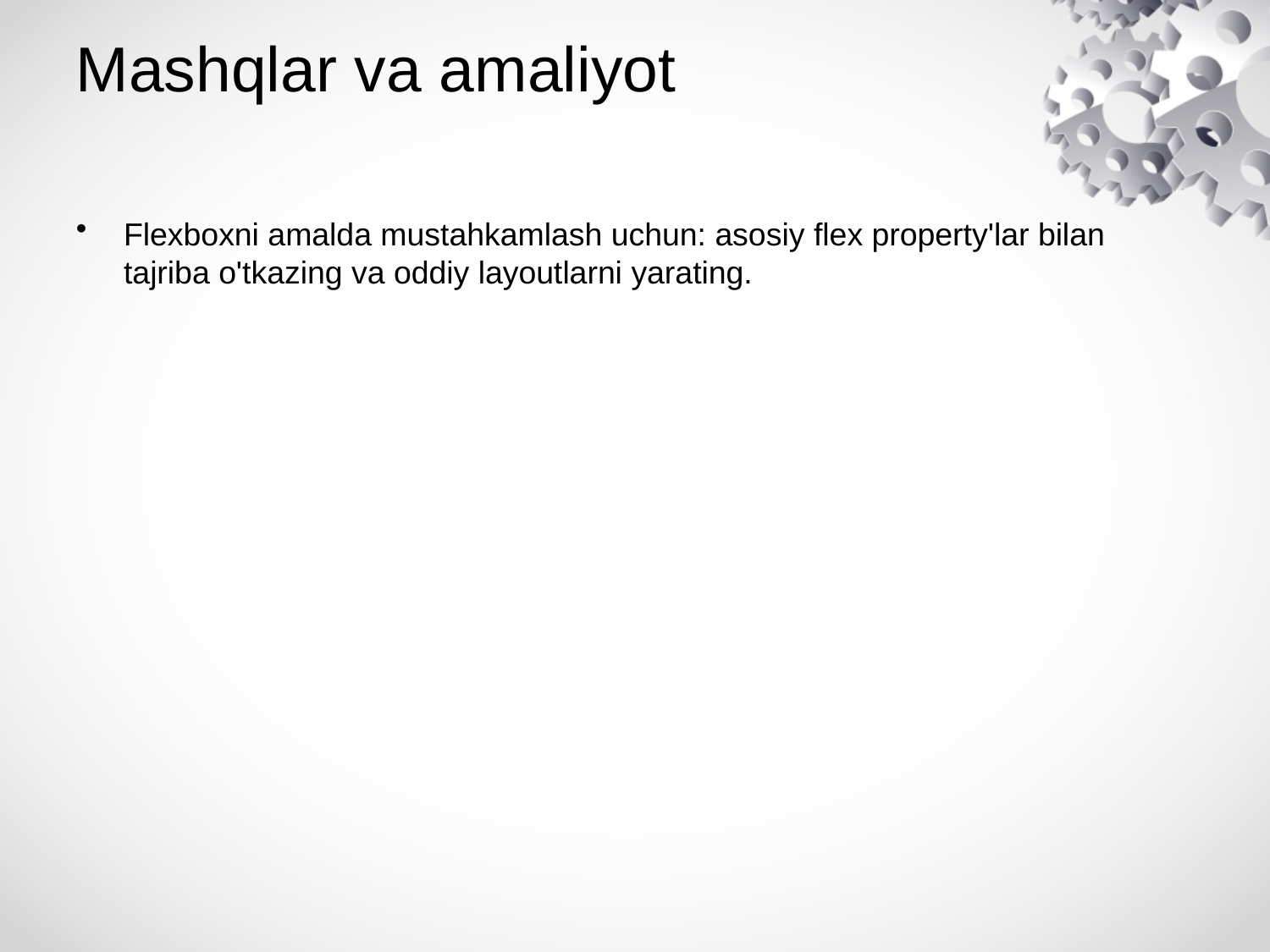

# Mashqlar va amaliyot

Flexboxni amalda mustahkamlash uchun: asosiy flex property'lar bilan tajriba o'tkazing va oddiy layoutlarni yarating.